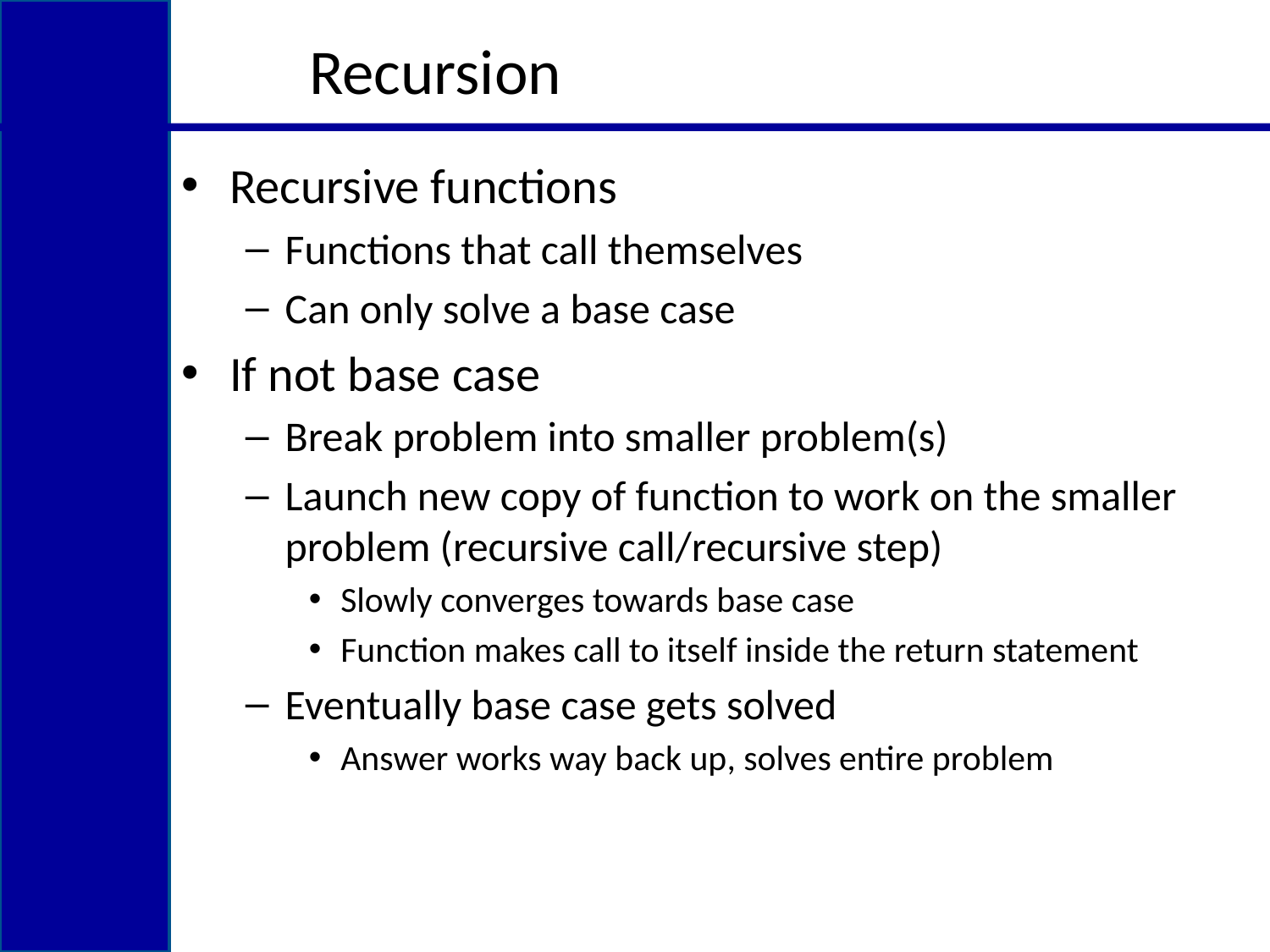

# Recursion
Recursive functions
Functions that call themselves
Can only solve a base case
If not base case
Break problem into smaller problem(s)
Launch new copy of function to work on the smaller problem (recursive call/recursive step)
Slowly converges towards base case
Function makes call to itself inside the return statement
Eventually base case gets solved
Answer works way back up, solves entire problem